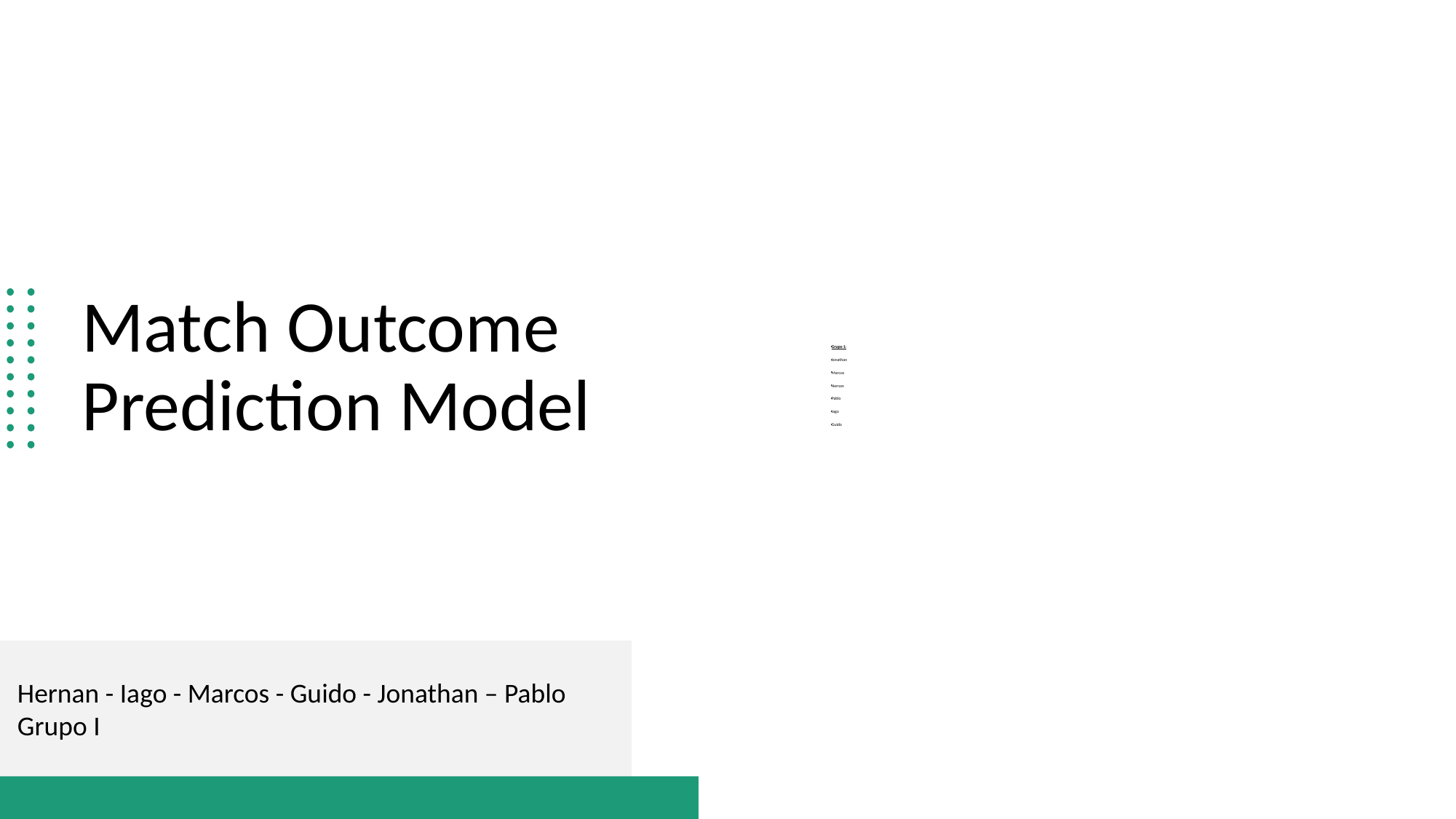

# Match Outcome Prediction Model

Grupo 1:
Jonathan
Marcos
Hernan
Pablo
Iago
Guido

Hernan - Iago - Marcos - Guido - Jonathan – Pablo
Grupo I